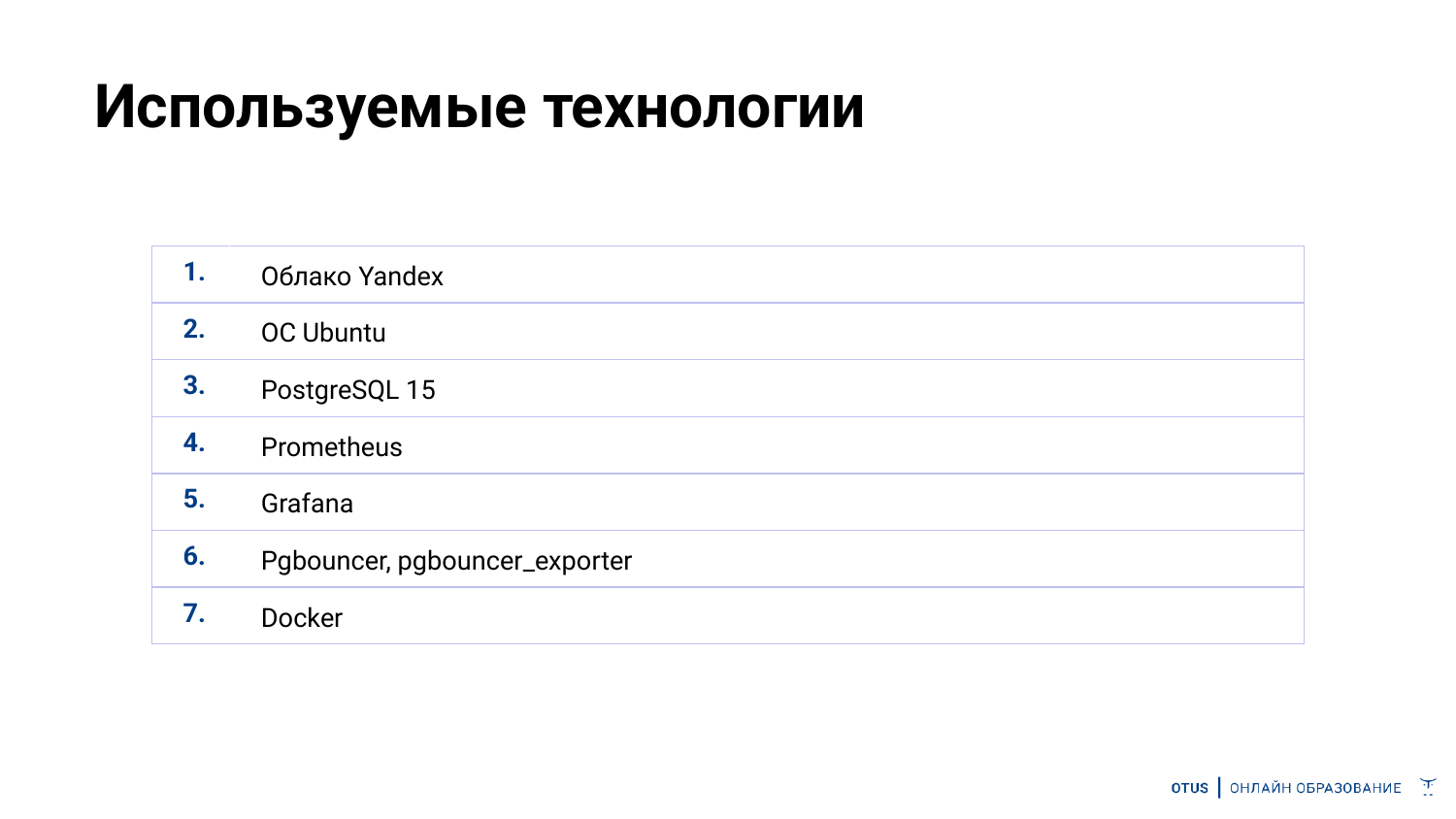

# Используемые технологии

| 1. | Облако Yandex |
| --- | --- |
| 2. | OC Ubuntu |
| 3. | PostgreSQL 15 |
| 4. | Prometheus |
| 5. | Grafana |
| 6. | Pgbouncer, pgbouncer\_exporter |
| 7. | Docker |